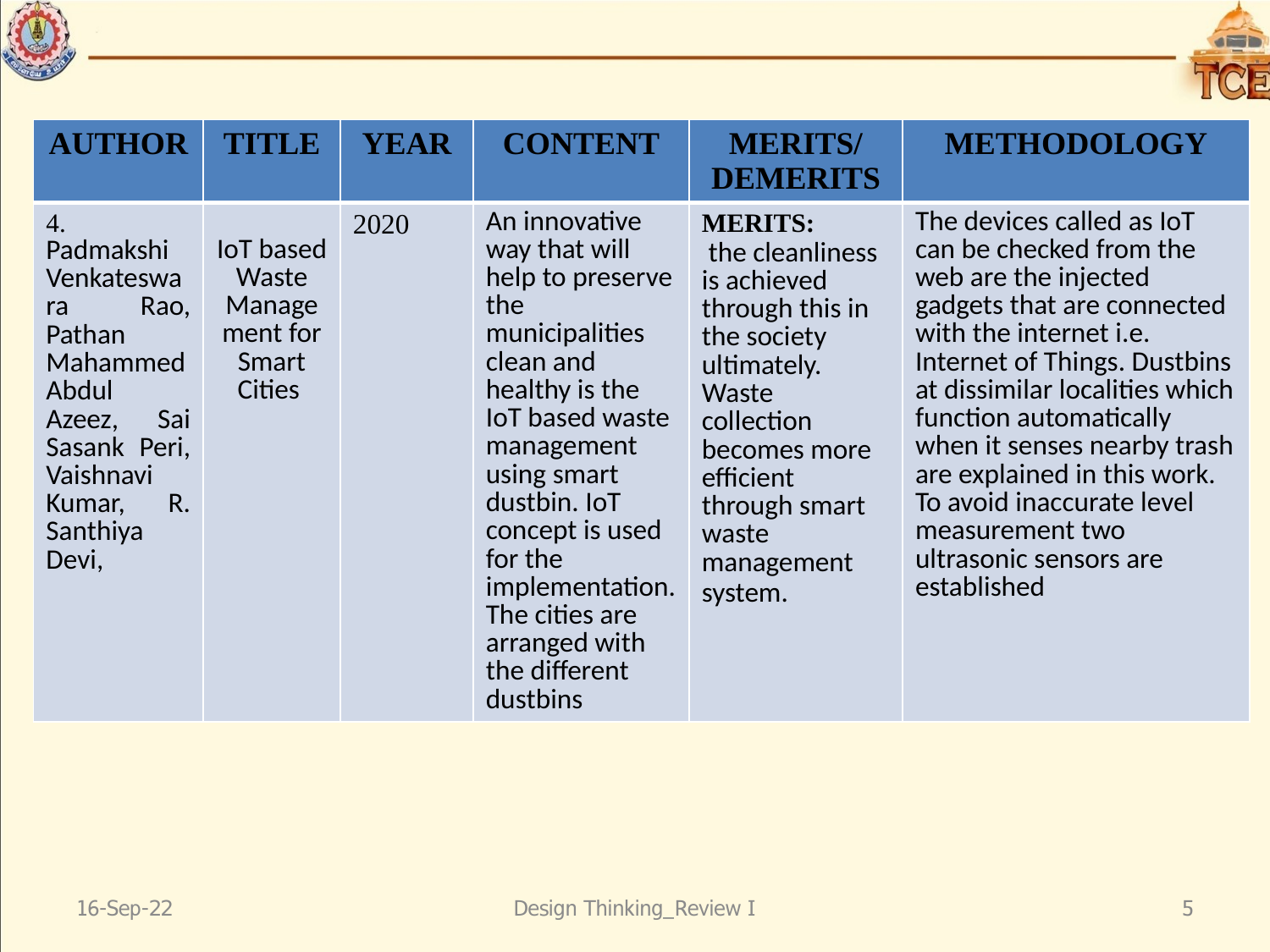

| AUTHOR | TITLE | YEAR | CONTENT | MERITS/ DEMERITS | METHODOLOGY |
| --- | --- | --- | --- | --- | --- |
| 4. Padmakshi Venkateswara Rao, Pathan Mahammed Abdul Azeez, Sai Sasank Peri, Vaishnavi Kumar, R. Santhiya Devi, | IoT based Waste Management for Smart Cities | 2020 | An innovative way that will help to preserve the municipalities clean and healthy is the IoT based waste management using smart dustbin. IoT concept is used for the implementation. The cities are arranged with the different dustbins | MERITS: the cleanliness is achieved through this in the society ultimately. Waste collection becomes more efficient through smart waste management system. | The devices called as IoT can be checked from the web are the injected gadgets that are connected with the internet i.e. Internet of Things. Dustbins at dissimilar localities which function automatically when it senses nearby trash are explained in this work. To avoid inaccurate level measurement two ultrasonic sensors are established |
16-Sep-22
Design Thinking_Review I
5